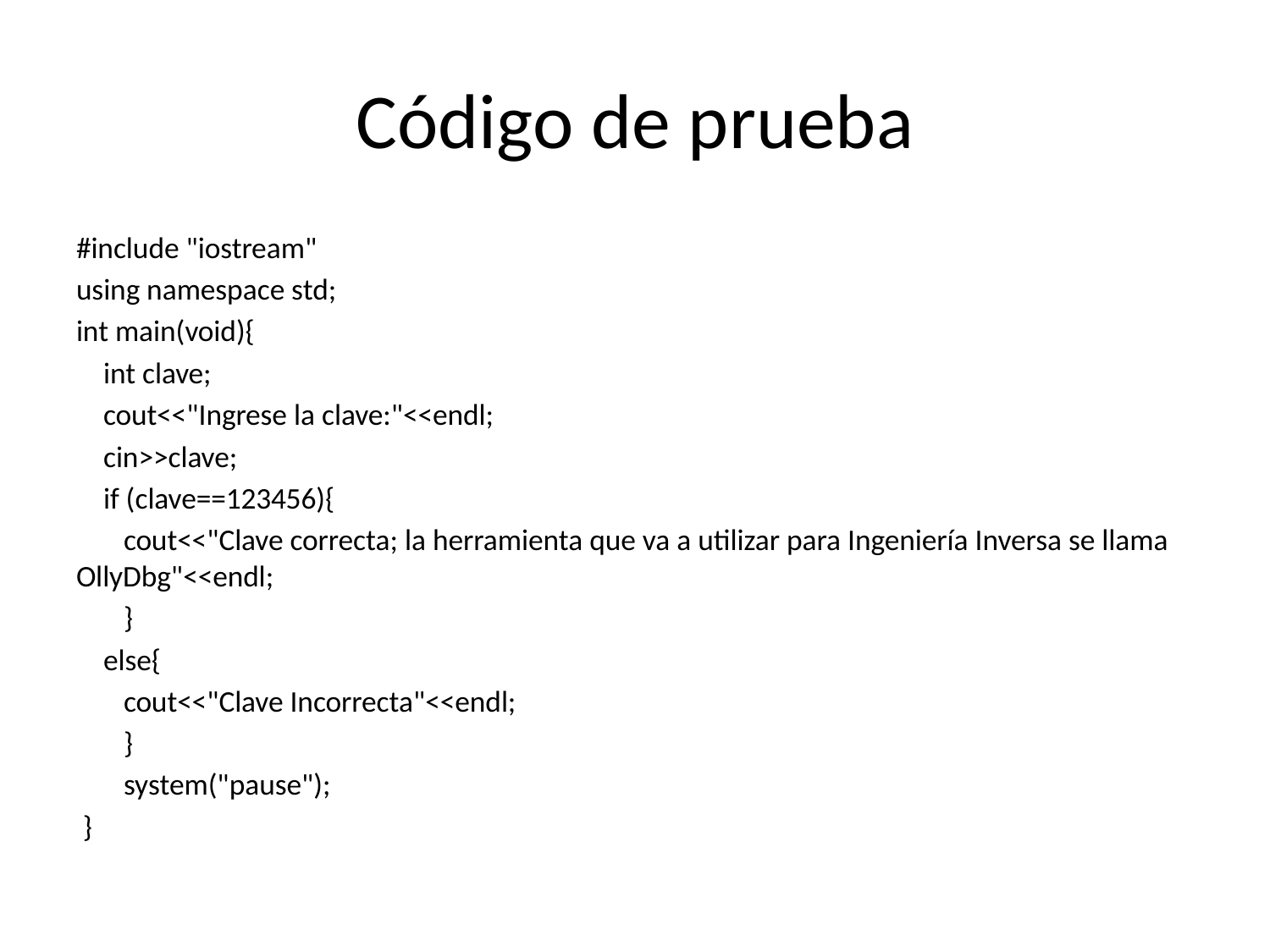

# Código de prueba
#include "iostream"
using namespace std;
int main(void){
    int clave;
    cout<<"Ingrese la clave:"<<endl;
    cin>>clave;
    if (clave==123456){
       cout<<"Clave correcta; la herramienta que va a utilizar para Ingeniería Inversa se llama OllyDbg"<<endl;
       }
    else{
       cout<<"Clave Incorrecta"<<endl;
       }
       system("pause");
 }